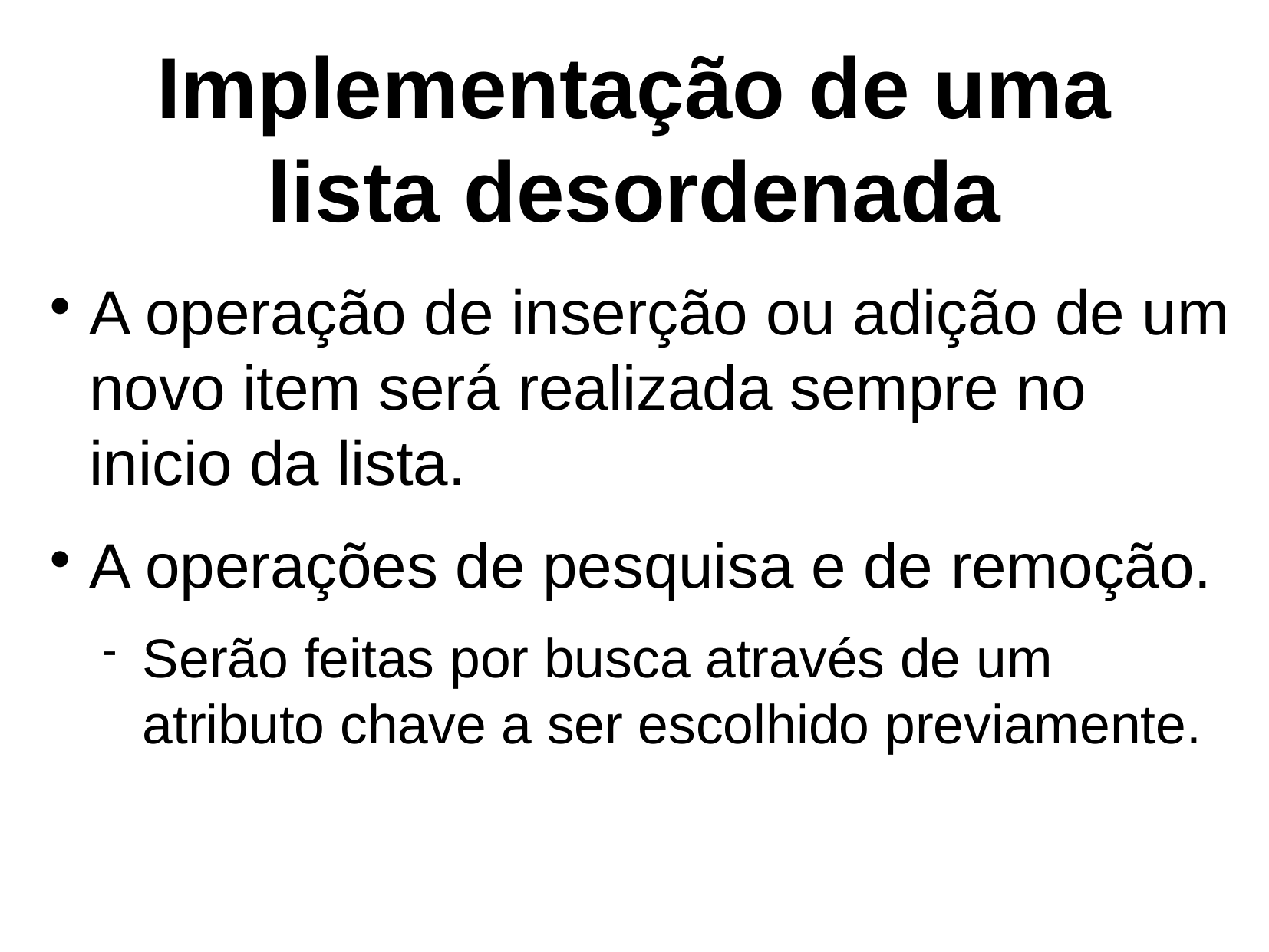

Implementação de uma lista desordenada
A operação de inserção ou adição de um novo item será realizada sempre no inicio da lista.
A operações de pesquisa e de remoção.
Serão feitas por busca através de um atributo chave a ser escolhido previamente.